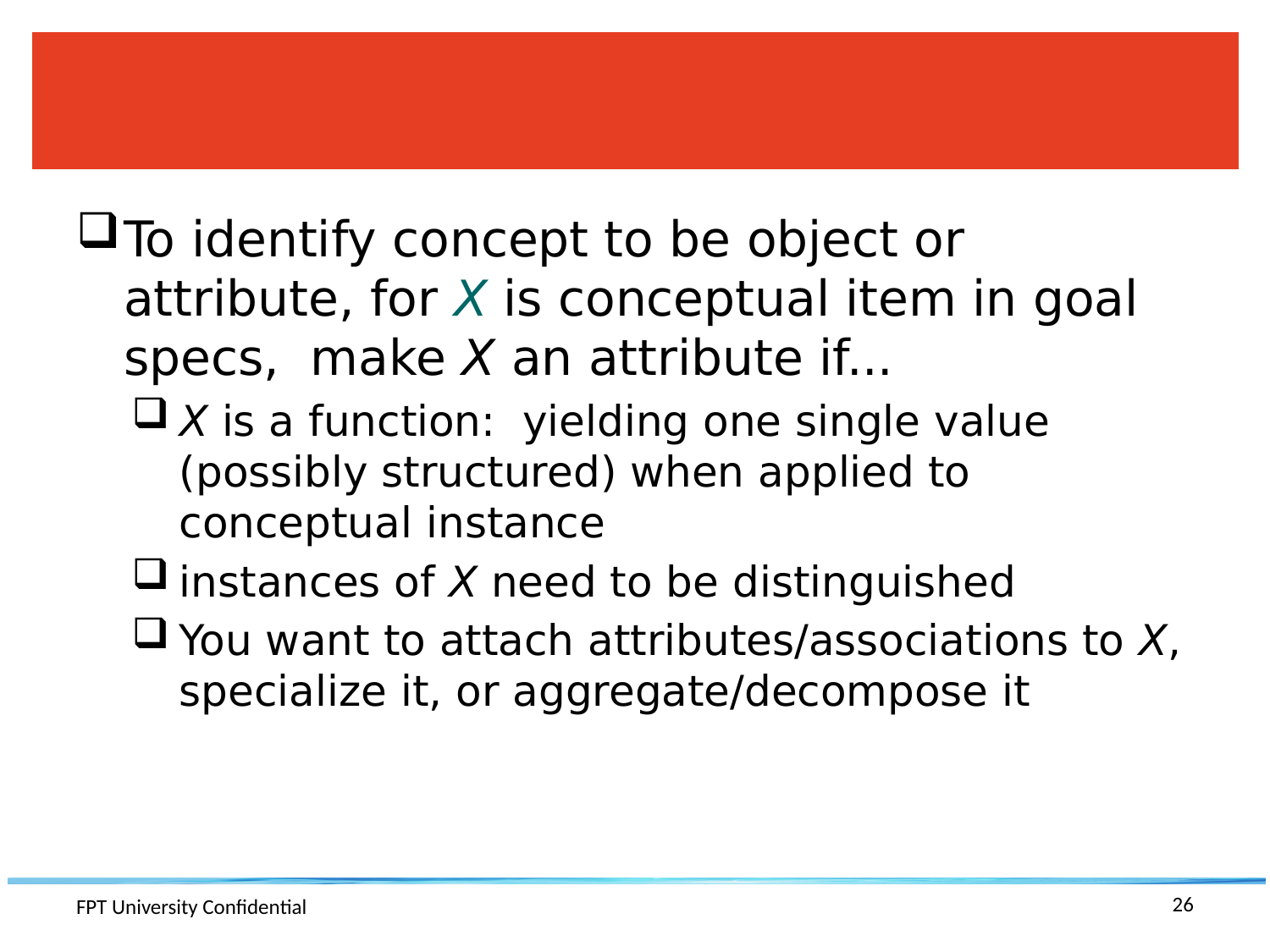

#
To identify concept to be object or attribute, for X is conceptual item in goal specs,  make X an attribute if...
X is a function:  yielding one single value (possibly structured) when applied to conceptual instance
instances of X need to be distinguished
You want to attach attributes/associations to X, specialize it, or aggregate/decompose it